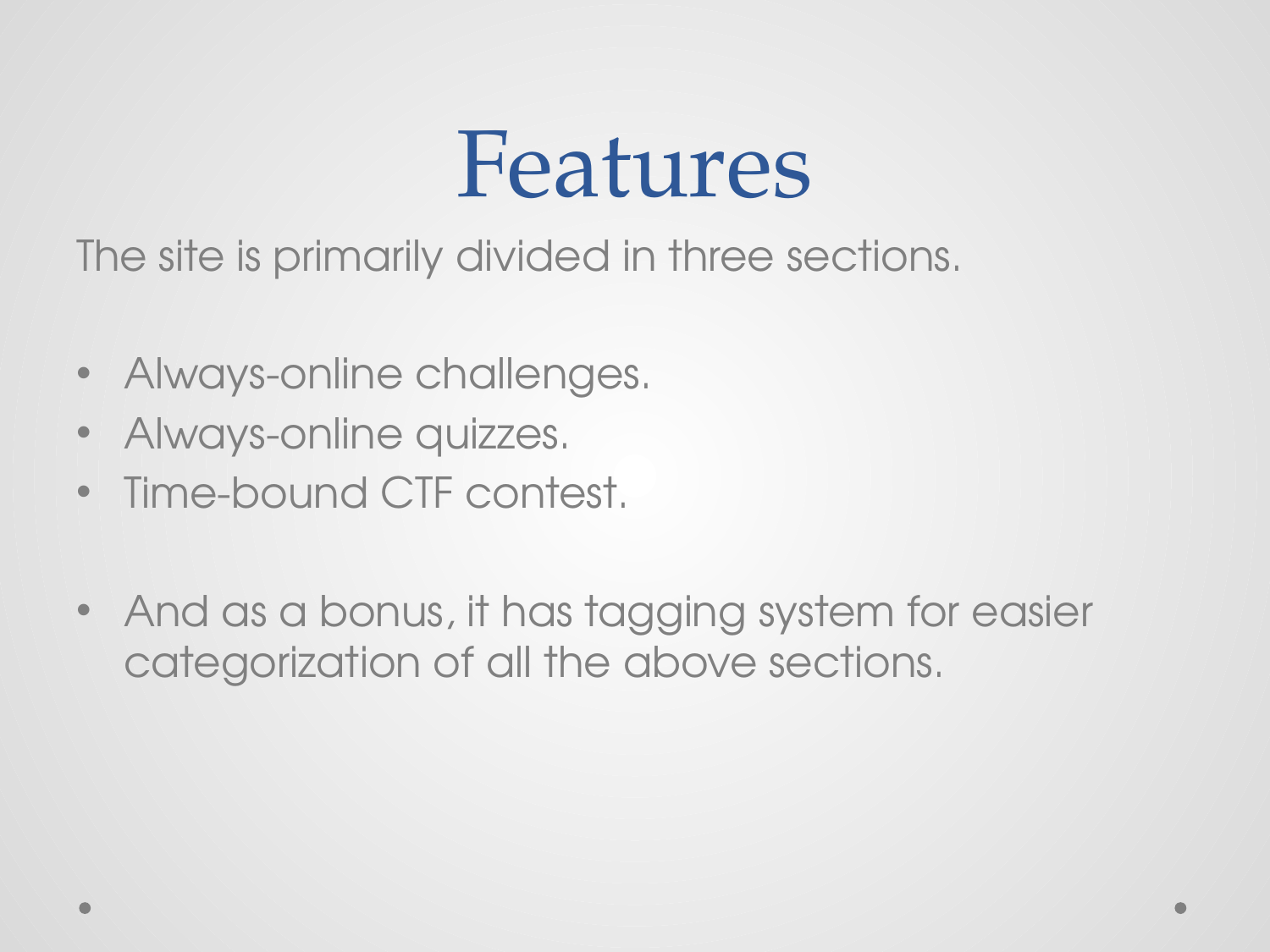

# Features
The site is primarily divided in three sections.

Always-online challenges.
Always-online quizzes.
Time-bound CTF contest.

And as a bonus, it has tagging system for easier categorization of all the above sections.